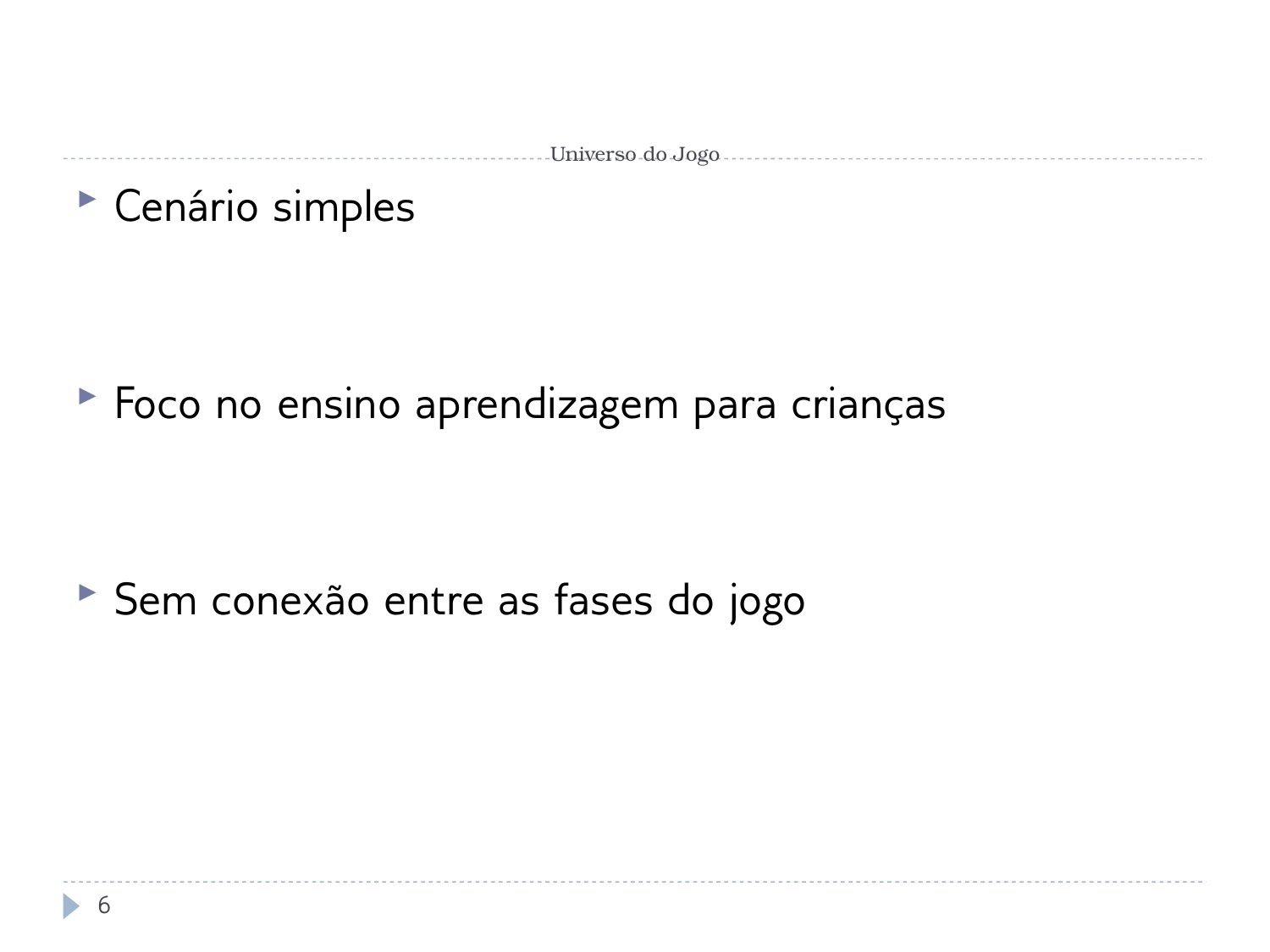

Universo do Jogo
Cenário simples

Foco no ensino aprendizagem para crianças

Sem conexão entre as fases do jogo

6